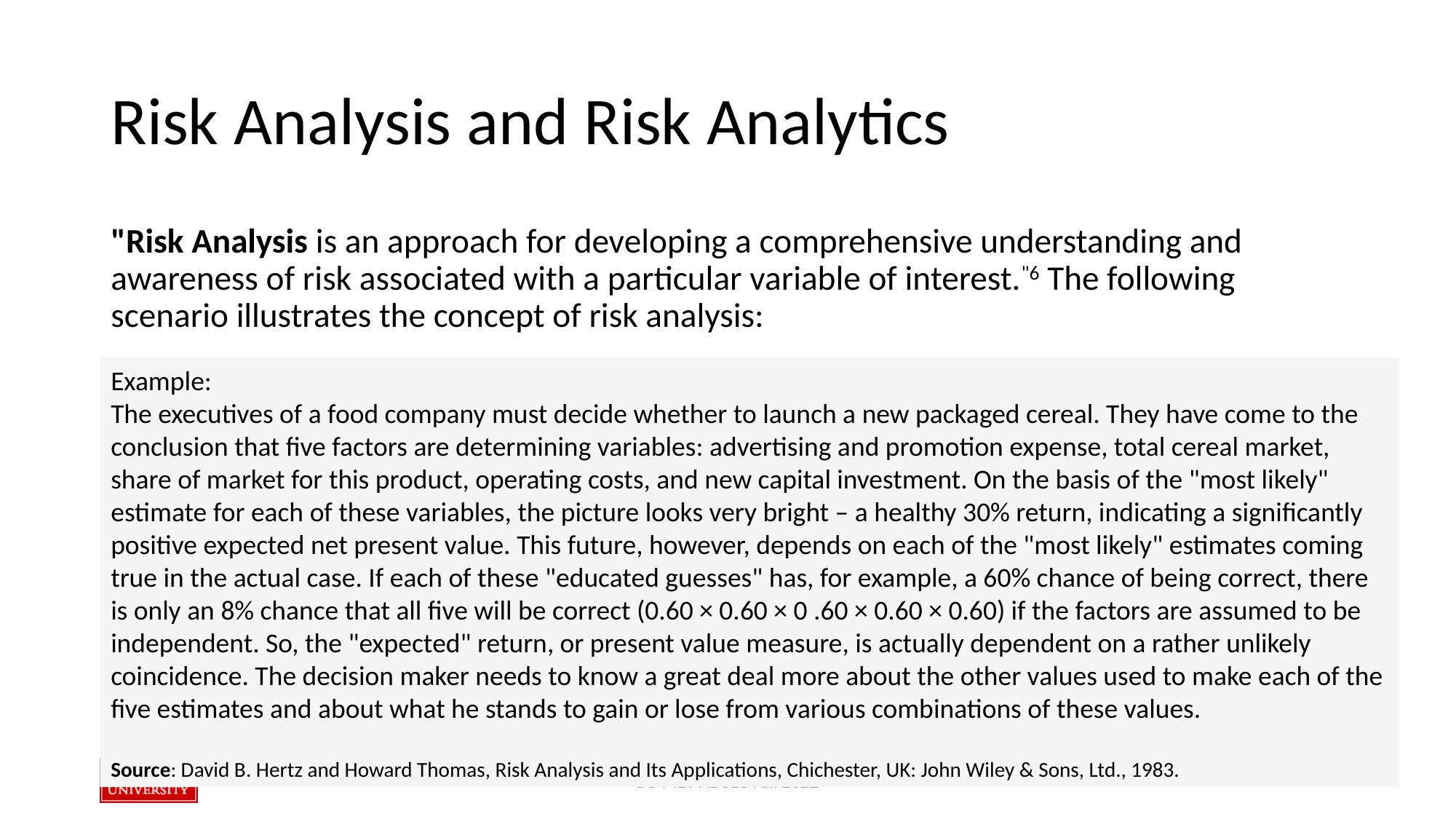

# Risk Analysis and Risk Analytics
"Risk Analysis is an approach for developing a comprehensive understanding and awareness of risk associated with a particular variable of interest."6 The following scenario illustrates the concept of risk analysis:
Example:
The executives of a food company must decide whether to launch a new packaged cereal. They have come to the conclusion that five factors are determining variables: advertising and promotion expense, total cereal market, share of market for this product, operating costs, and new capital investment. On the basis of the "most likely" estimate for each of these variables, the picture looks very bright – a healthy 30% return, indicating a significantly positive expected net present value. This future, however, depends on each of the "most likely" estimates coming true in the actual case. If each of these "educated guesses" has, for example, a 60% chance of being correct, there is only an 8% chance that all five will be correct (0.60 × 0.60 × 0 .60 × 0.60 × 0.60) if the factors are assumed to be independent. So, the "expected" return, or present value measure, is actually dependent on a rather unlikely coincidence. The decision maker needs to know a great deal more about the other values used to make each of the five estimates and about what he stands to gain or lose from various combinations of these values.

Source: David B. Hertz and Howard Thomas, Risk Analysis and Its Applications, Chichester, UK: John Wiley & Sons, Ltd., 1983.
BU MET AD616 Fall 2022